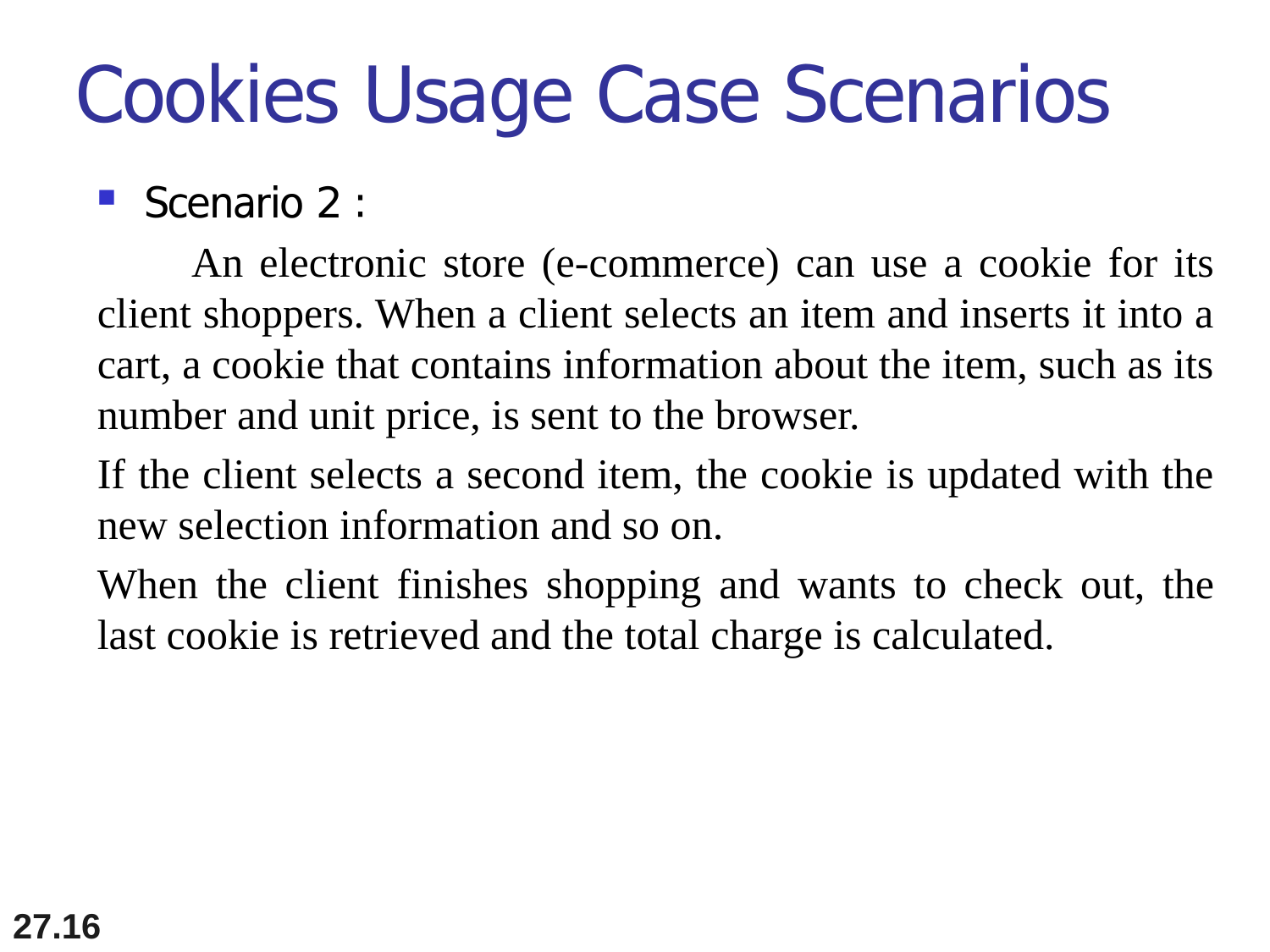

# Cookies Usage Case Scenarios
Scenario 2 :
     An electronic store (e-commerce) can use a cookie for its client shoppers. When a client selects an item and inserts it into a cart, a cookie that contains information about the item, such as its number and unit price, is sent to the browser.
If the client selects a second item, the cookie is updated with the new selection information and so on.
When the client finishes shopping and wants to check out, the last cookie is retrieved and the total charge is calculated.

27.16